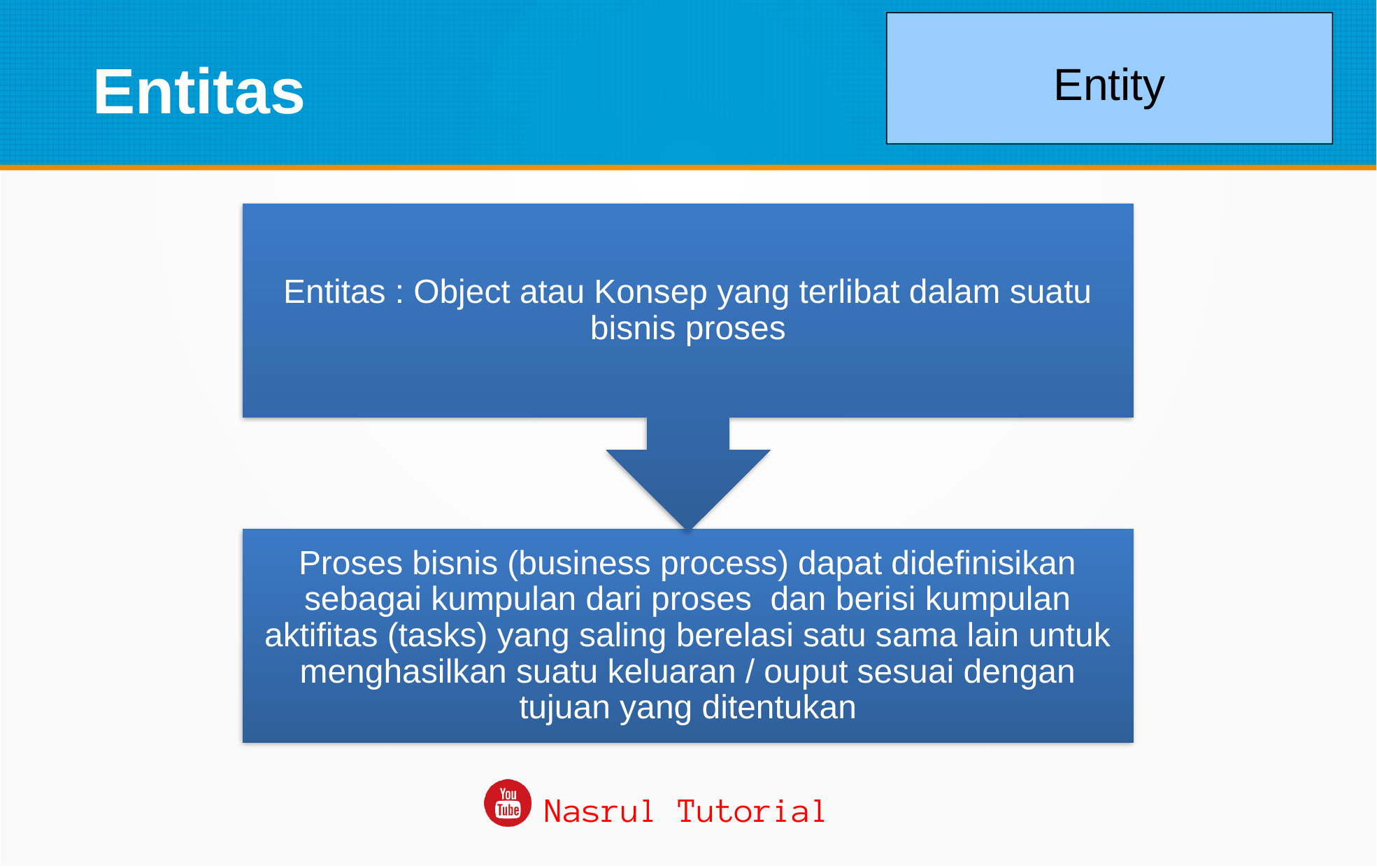

Entity
Entitas
Proses bisnis (business process) dapat didefinisikan sebagai kumpulan dari proses  dan berisi kumpulan aktifitas (tasks) yang saling berelasi satu sama lain untuk menghasilkan suatu keluaran / ouput sesuai dengan tujuan yang ditentukan
Entitas : Object atau Konsep yang terlibat dalam suatu bisnis proses